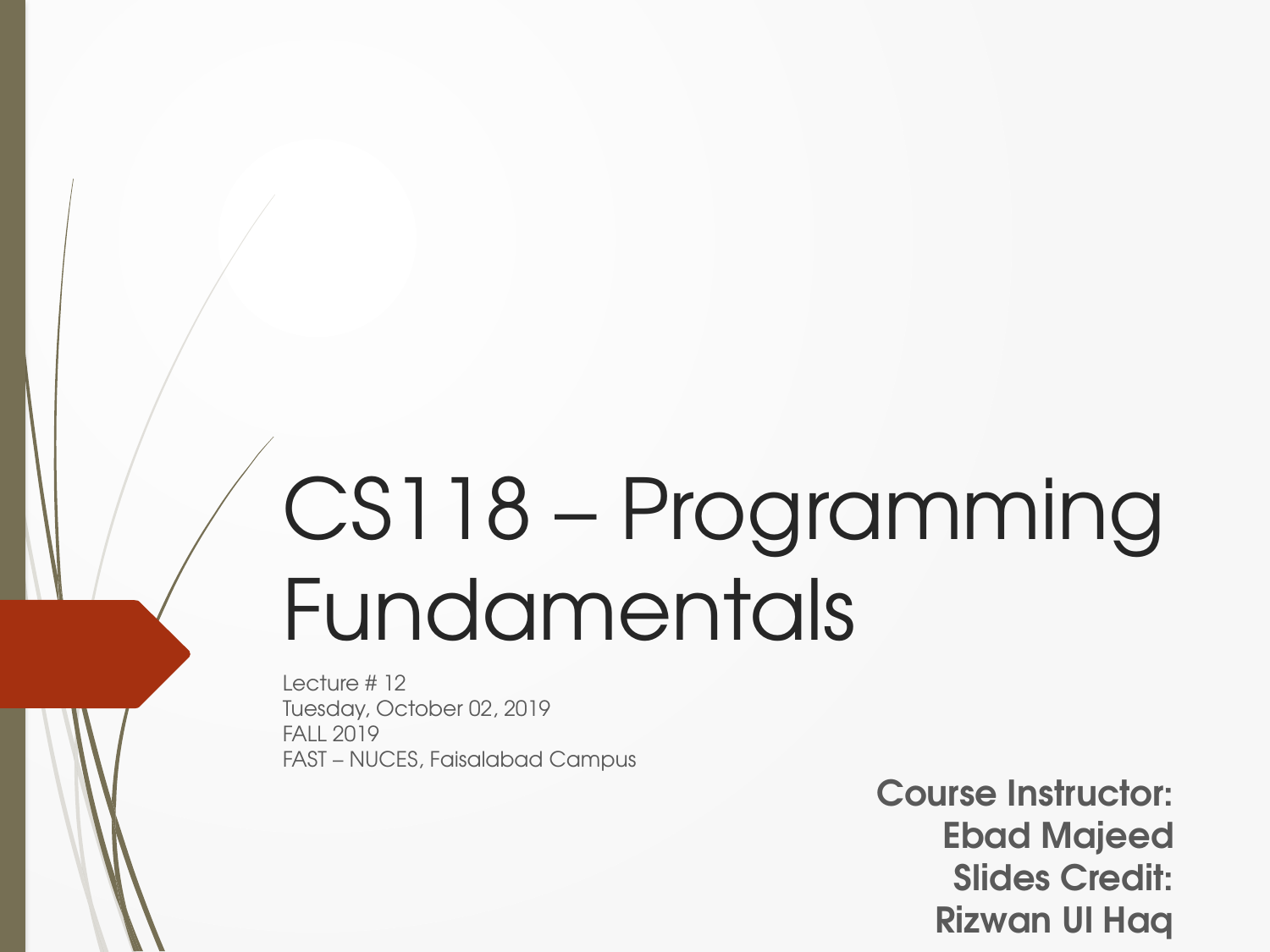

# CS118 – Programming Fundamentals
Lecture # 12
Tuesday, October 02, 2019
FALL 2019
FAST – NUCES, Faisalabad Campus
Course Instructor:
Ebad Majeed
Slides Credit:
Rizwan Ul Haq